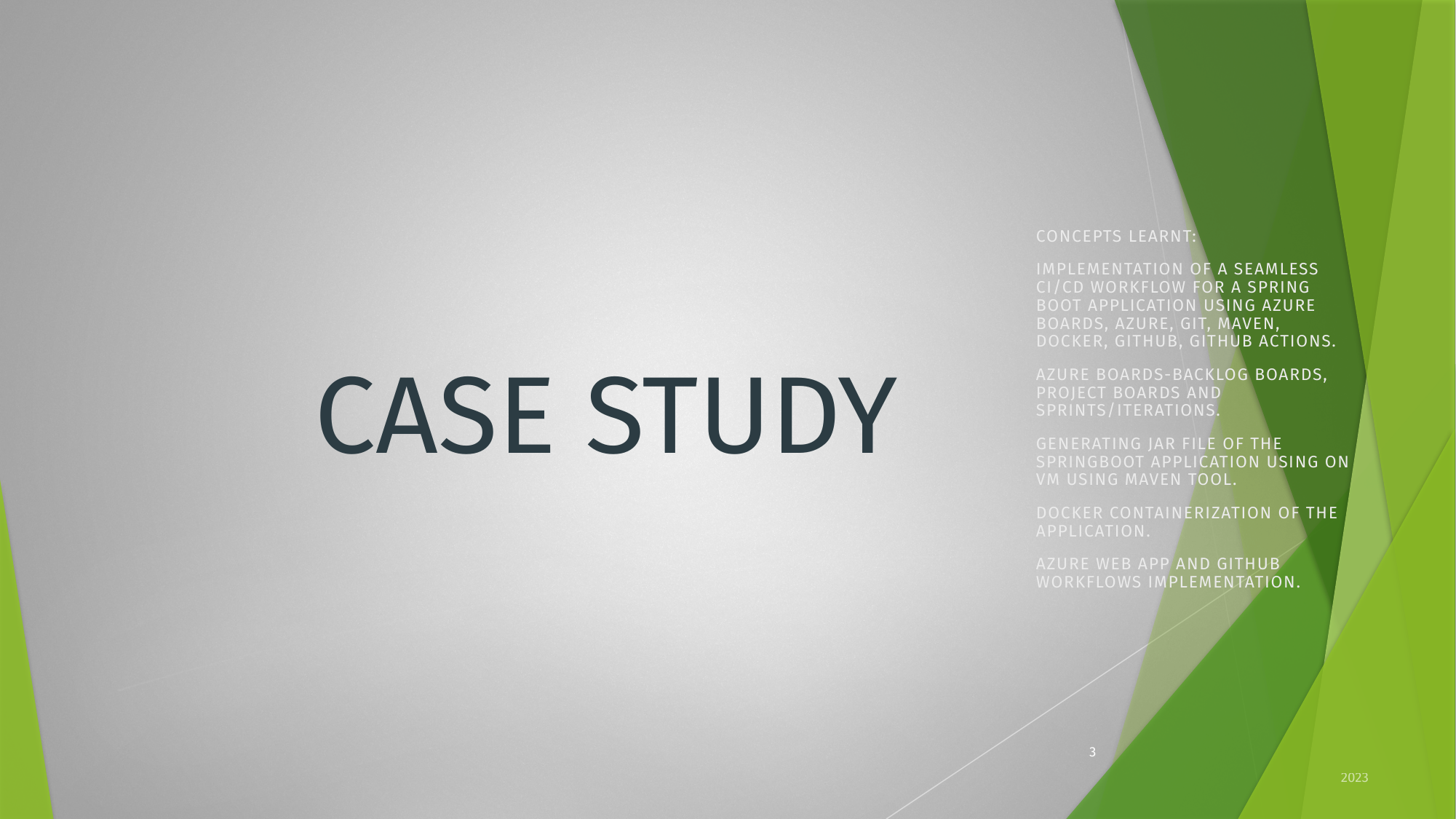

# CASE STUDY
Concepts learnt:
Implementation of a Seamless CI/CD Workflow for a Spring Boot Application using Azure Boards, Azure, Git, Maven, Docker, Github, Github Actions.
Azure boards-Backlog boards, project boards and sprints/iterations.
Generating JAR file of the springboot application using on VM using MAVEN tool.
Docker Containerization of the application.
Azure web app and github workflows implementation.
3
2023